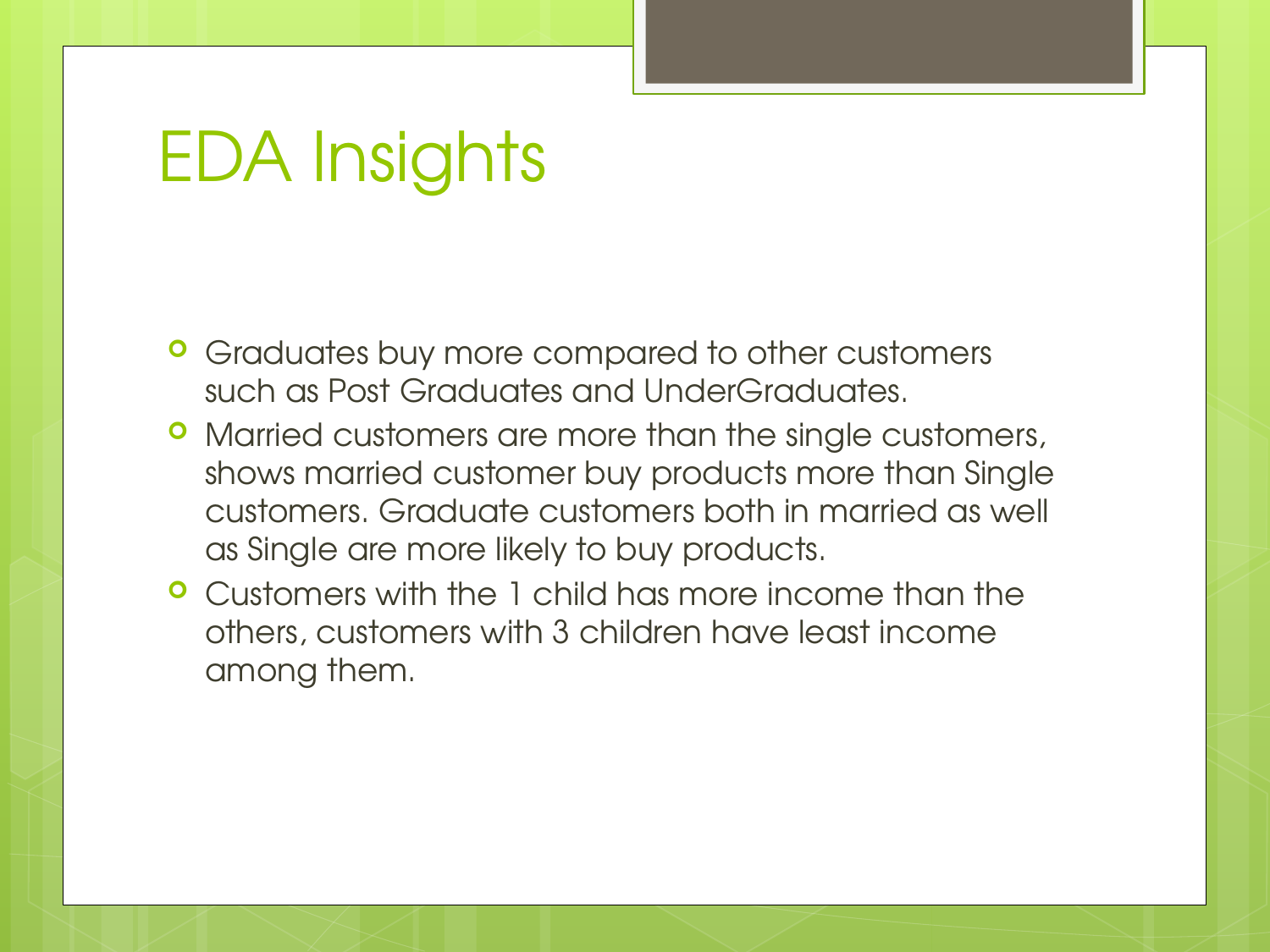

# EDA Insights
Graduates buy more compared to other customers such as Post Graduates and UnderGraduates.
Married customers are more than the single customers, shows married customer buy products more than Single customers. Graduate customers both in married as well as Single are more likely to buy products.
Customers with the 1 child has more income than the others, customers with 3 children have least income among them.